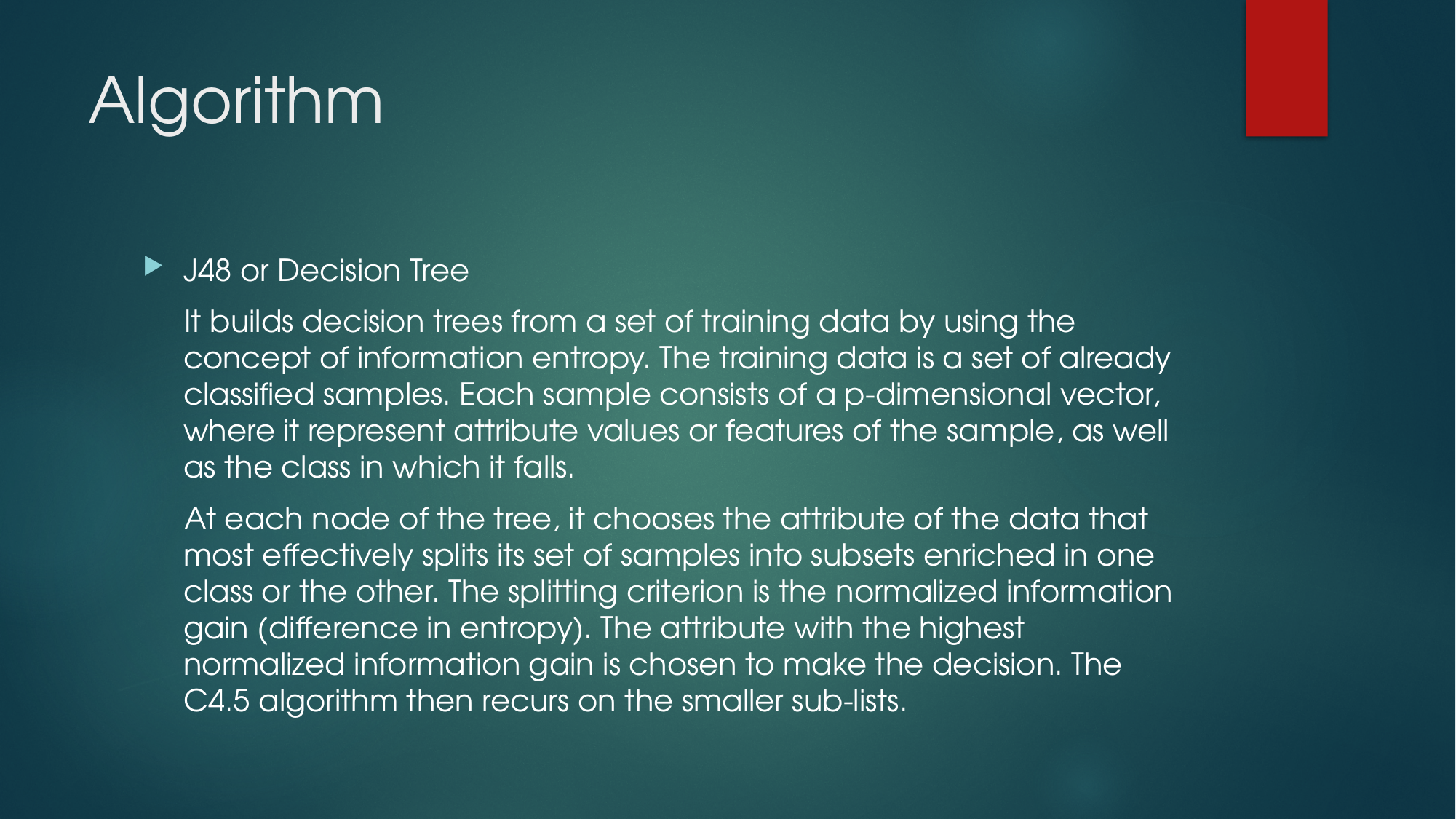

# Algorithm
J48 or Decision Tree
     It builds decision trees from a set of training data by using the concept of information entropy. The training data is a set of already classified samples. Each sample consists of a p-dimensional vector, where it represent attribute values or features of the sample, as well as the class in which it falls.
     At each node of the tree, it chooses the attribute of the data that most effectively splits its set of samples into subsets enriched in one class or the other. The splitting criterion is the normalized information gain (difference in entropy). The attribute with the highest normalized information gain is chosen to make the decision. The C4.5 algorithm then recurs on the smaller sub-lists.